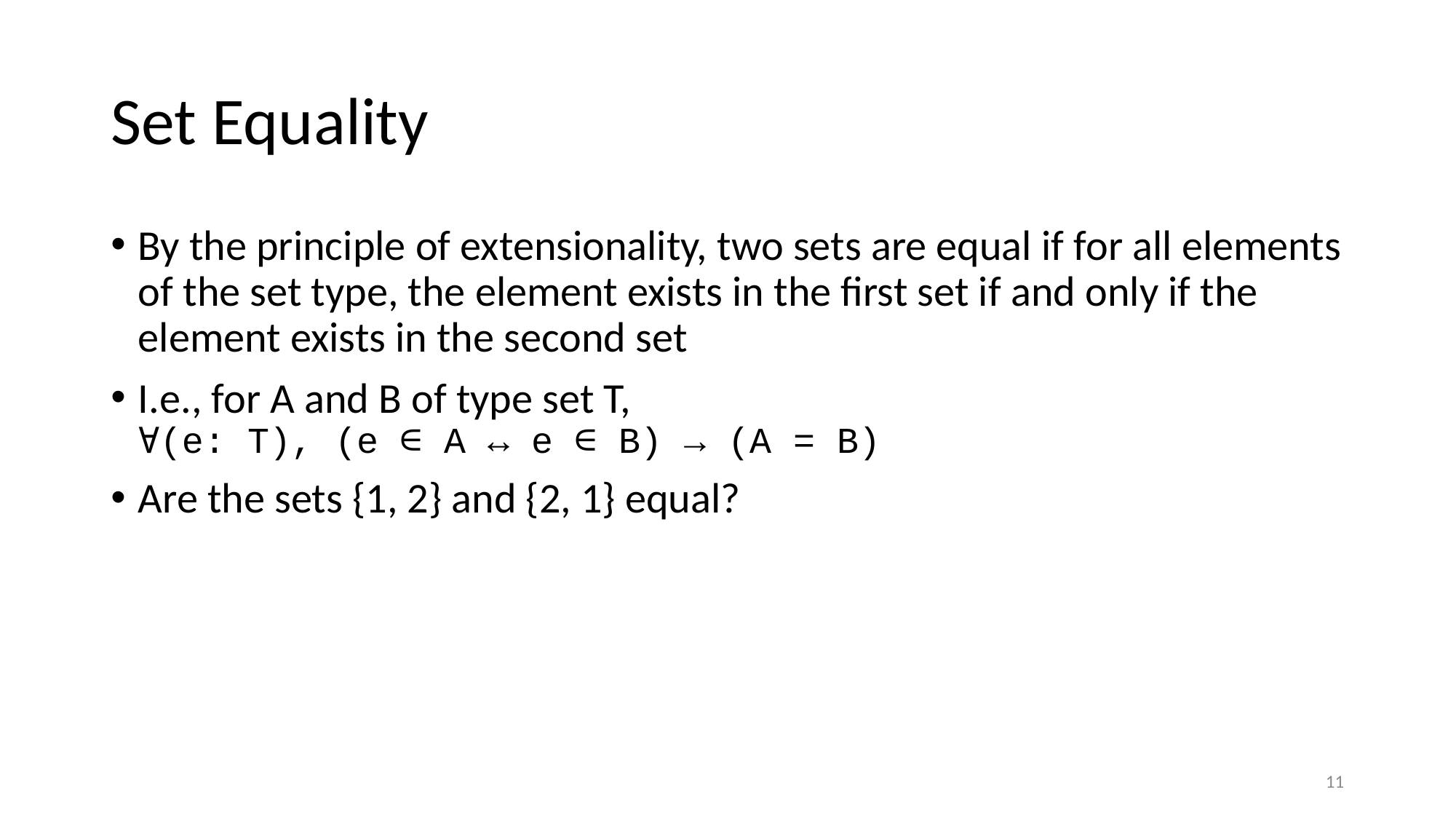

# Set Equality
By the principle of extensionality, two sets are equal if for all elements of the set type, the element exists in the first set if and only if the element exists in the second set
I.e., for A and B of type set T,
∀(e: T), (e ∈ A ↔ e ∈ B) → (A = B)
Are the sets {1, 2} and {2, 1} equal?

11